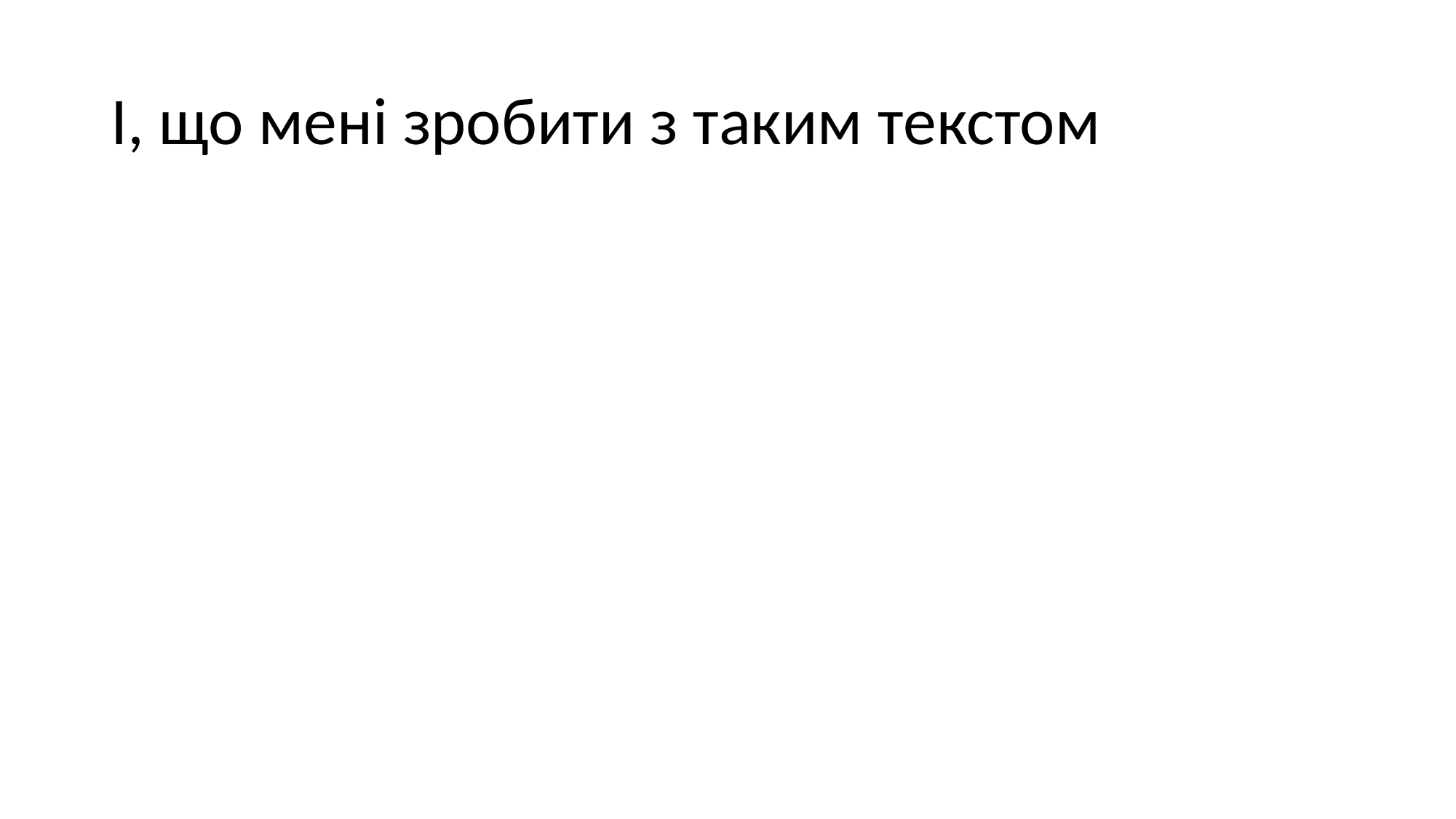

# І, що мені зробити з таким текстом